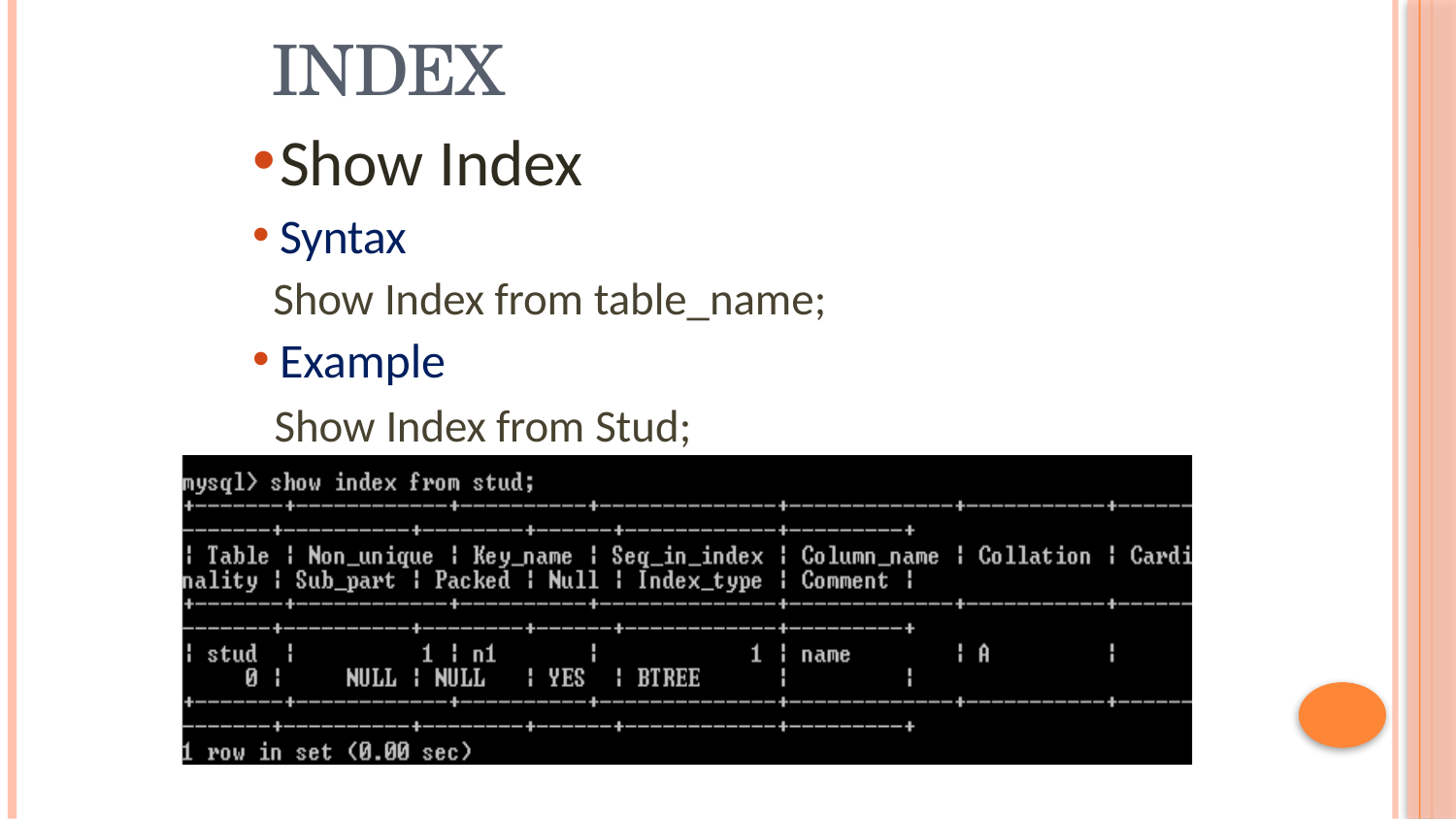

# Index
Show Index
Syntax
Show Index from table_name;
Example
Show Index from Stud;